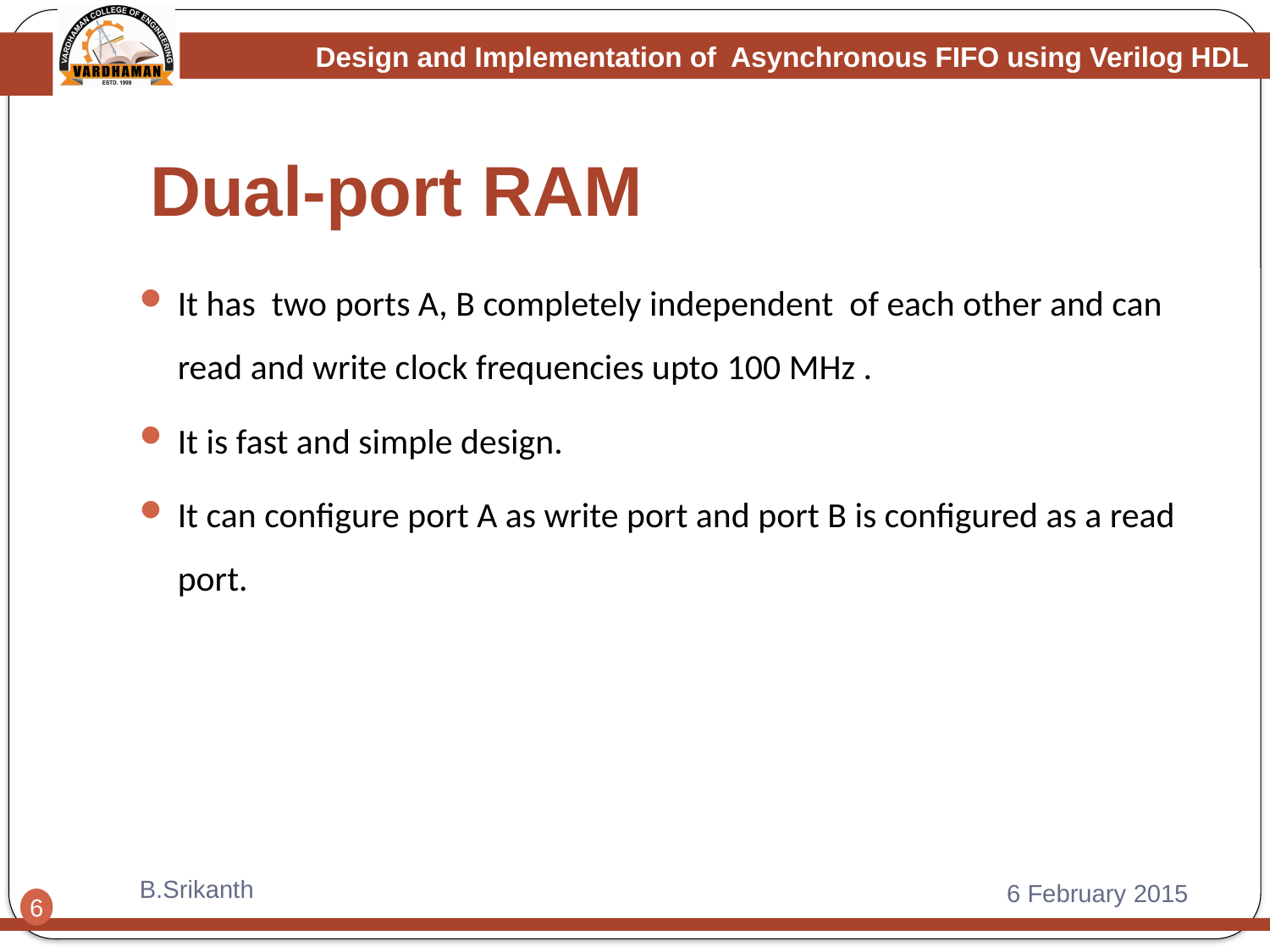

# Dual-port RAM

It has  two ports A, B completely independent  of each other and can read and write clock frequencies upto 100 MHz .
It is fast and simple design.
It can configure port A as write port and port B is configured as a read port.
B.Srikanth
6 February 2015
6